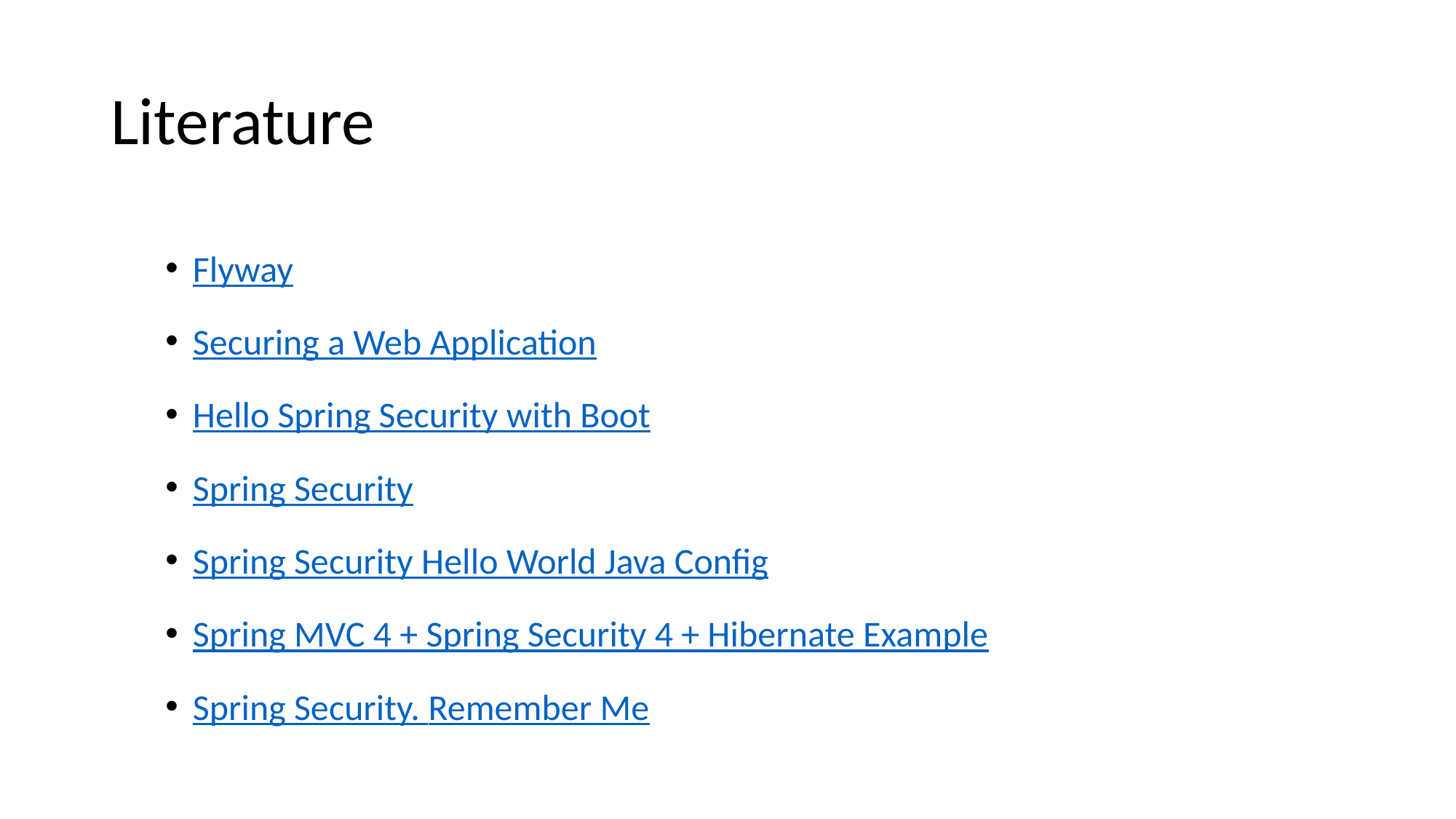

# Literature
Flyway
Securing a Web Application
Hello Spring Security with Boot
Spring Security
Spring Security Hello World Java Config
Spring MVC 4 + Spring Security 4 + Hibernate Example
Spring Security. Remember Me